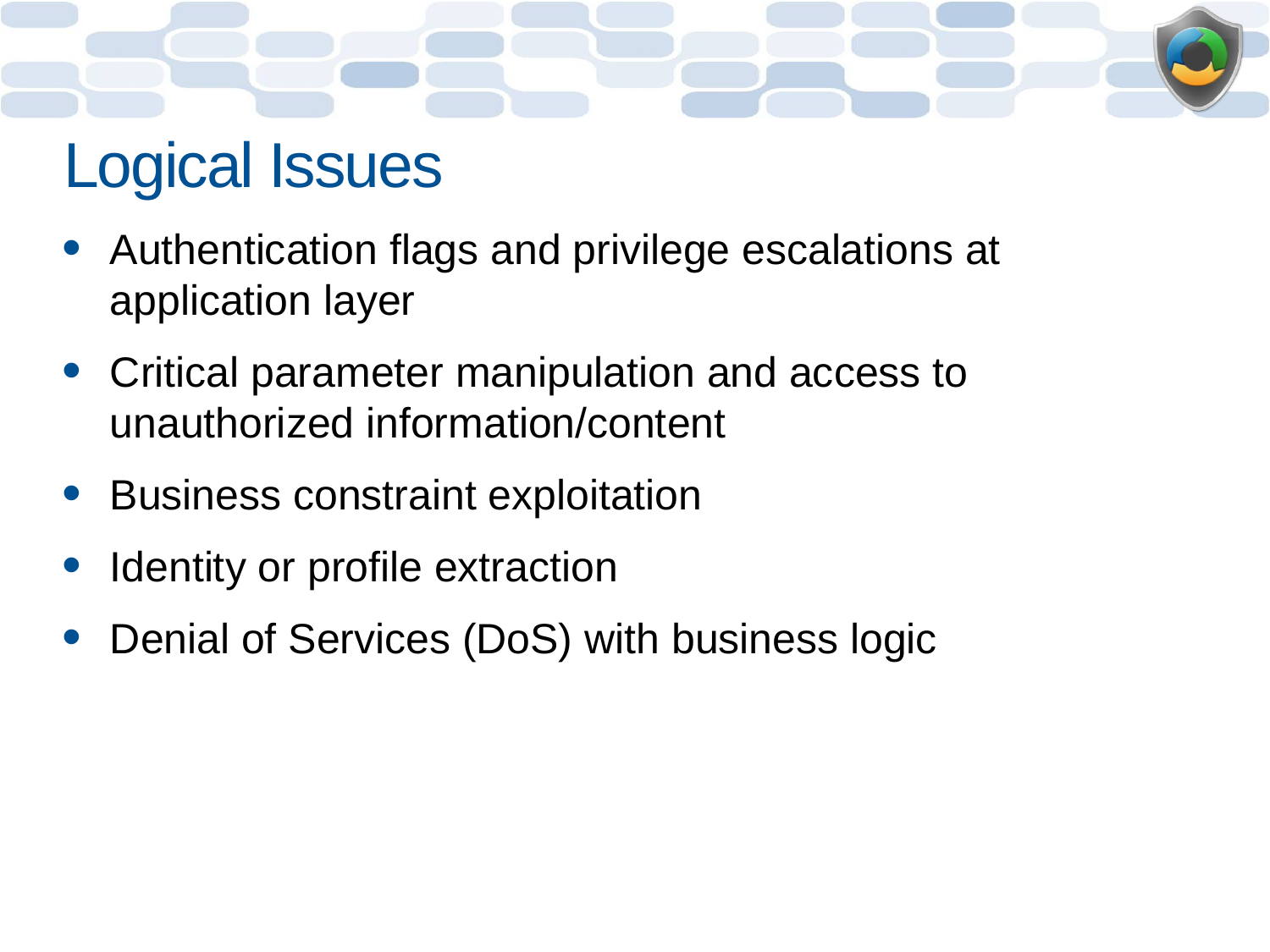

# Logical Issues
Authentication flags and privilege escalations at application layer
Critical parameter manipulation and access to unauthorized information/content
Business constraint exploitation
Identity or profile extraction
Denial of Services (DoS) with business logic